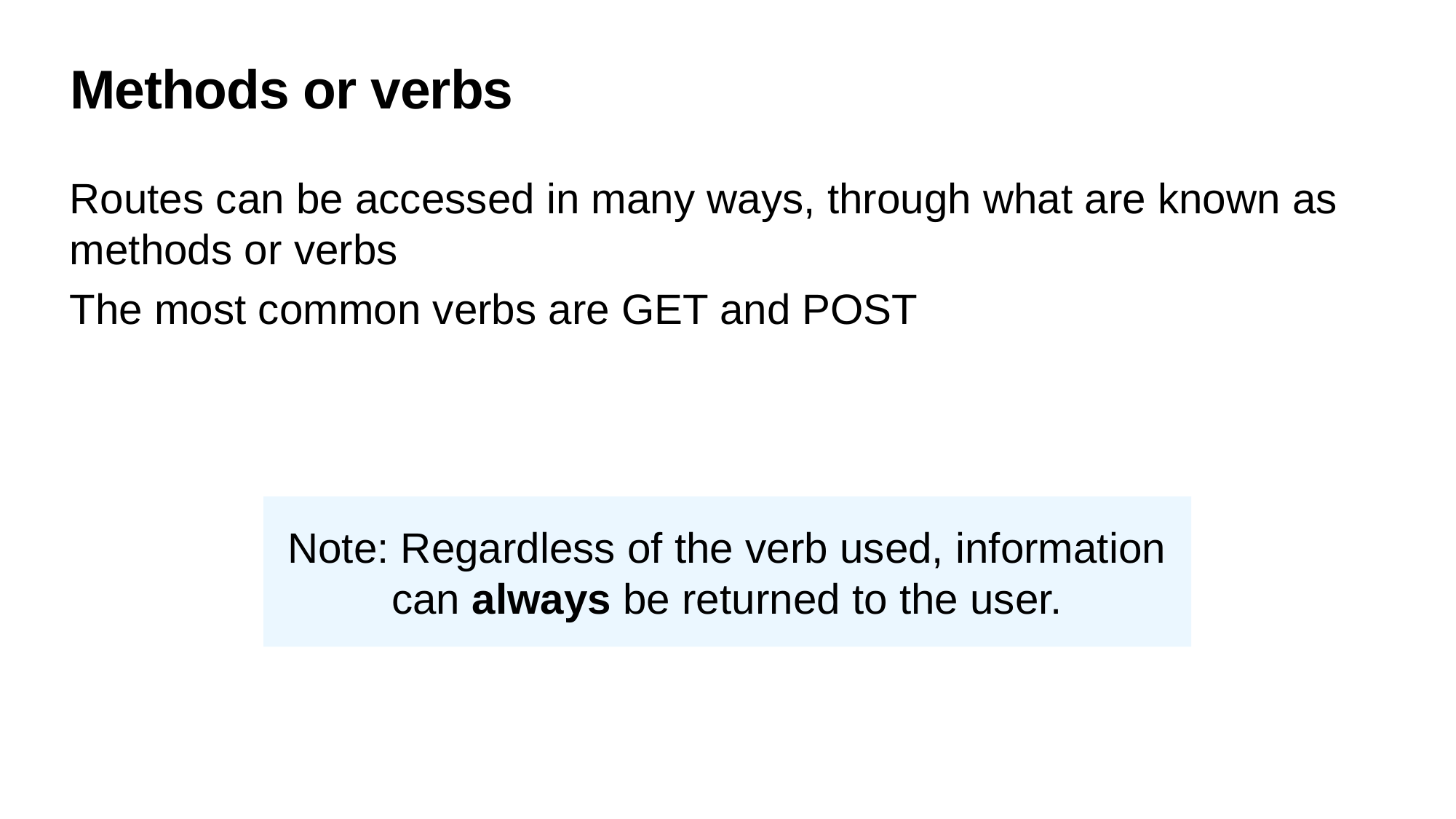

# Methods or verbs
Routes can be accessed in many ways, through what are known as methods or verbs
The most common verbs are GET and POST
Note: Regardless of the verb used, information can always be returned to the user.